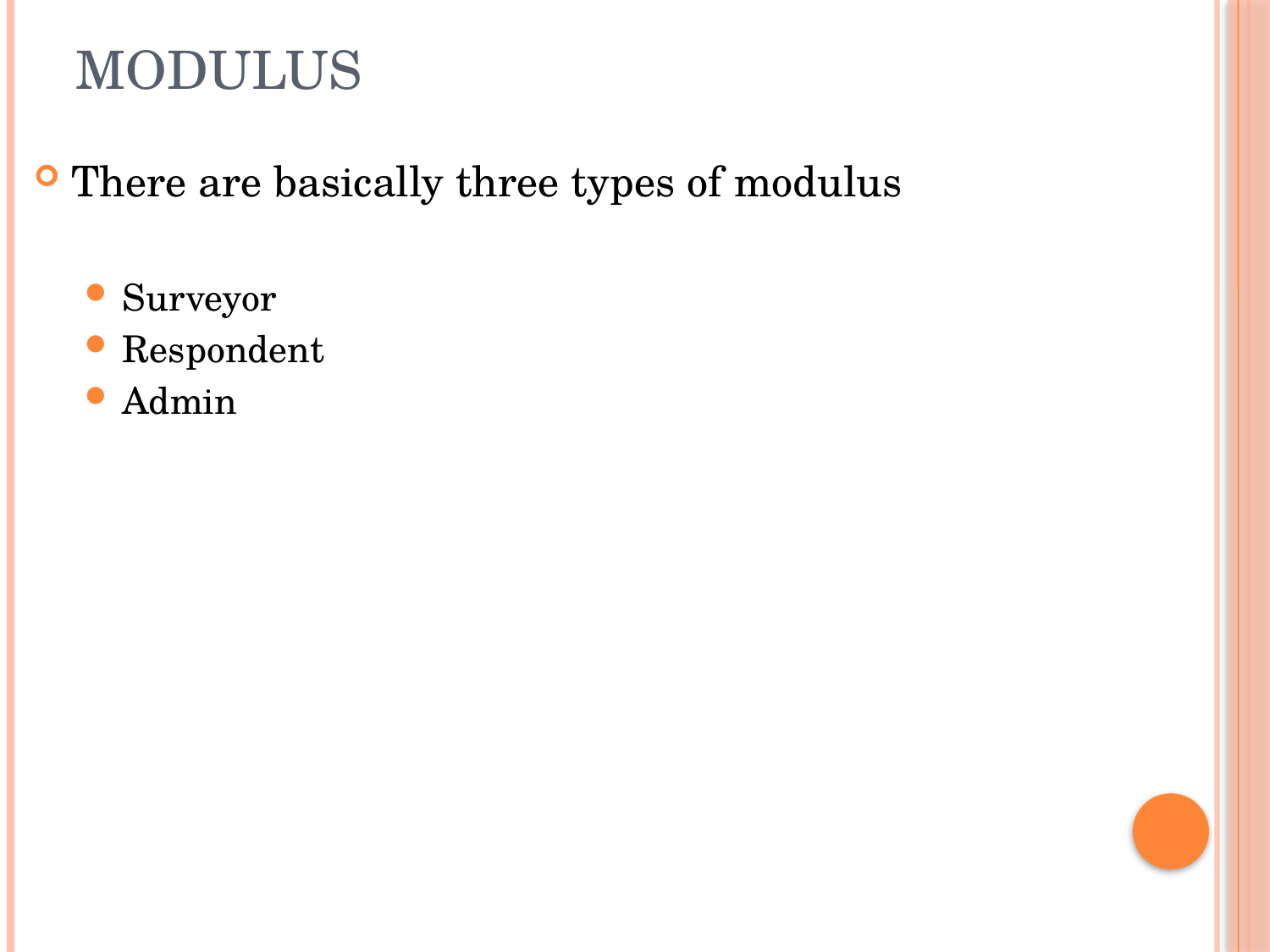

# Modulus
There are basically three types of modulus

Surveyor
Respondent
Admin